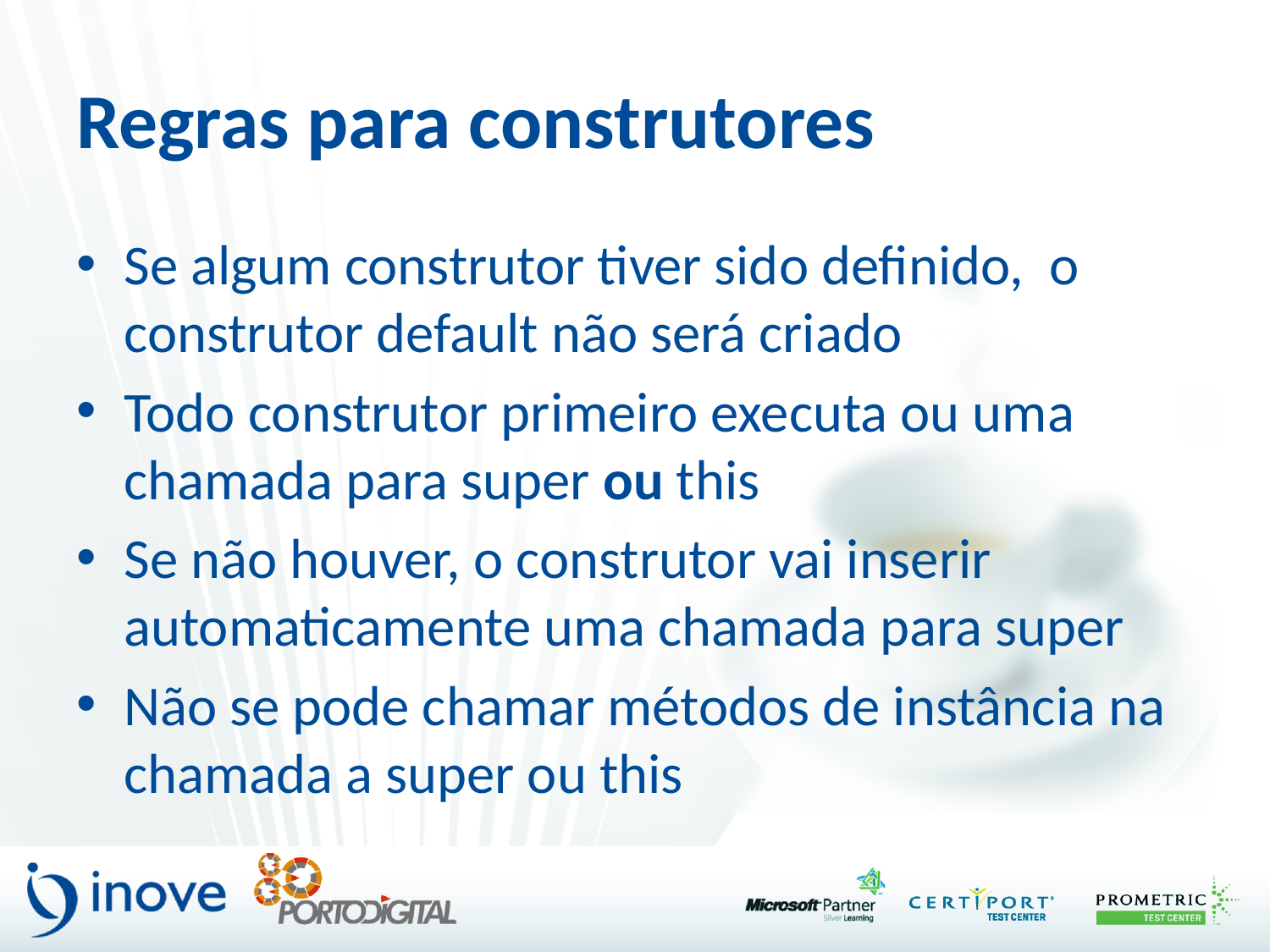

# Regras para construtores
Se algum construtor tiver sido definido,  o construtor default não será criado
Todo construtor primeiro executa ou uma chamada para super ou this
Se não houver, o construtor vai inserir automaticamente uma chamada para super
Não se pode chamar métodos de instância na chamada a super ou this